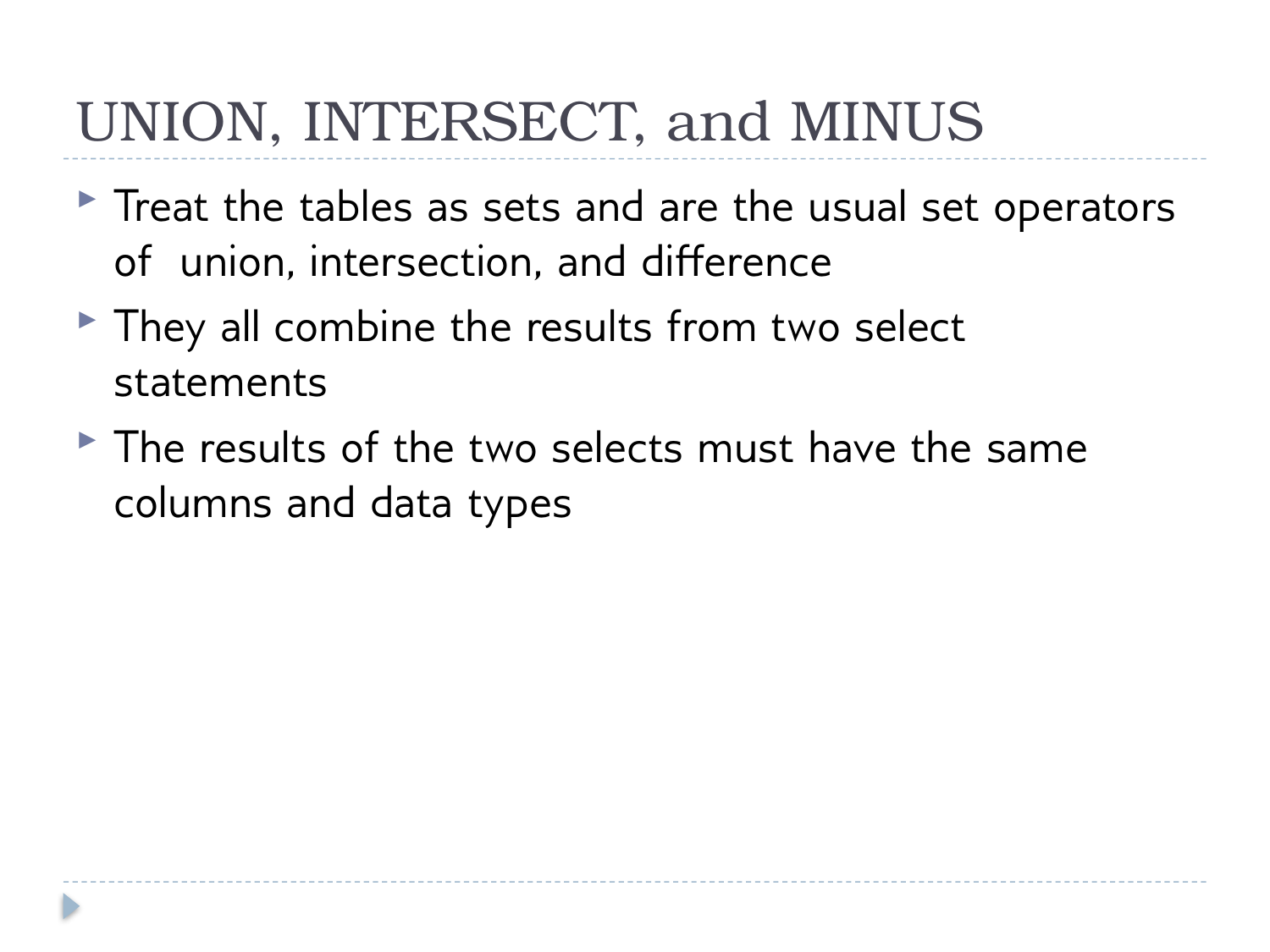

# UNION, INTERSECT, and MINUS
Treat the tables as sets and are the usual set operators of  union, intersection, and difference
They all combine the results from two select statements
The results of the two selects must have the same columns and data types